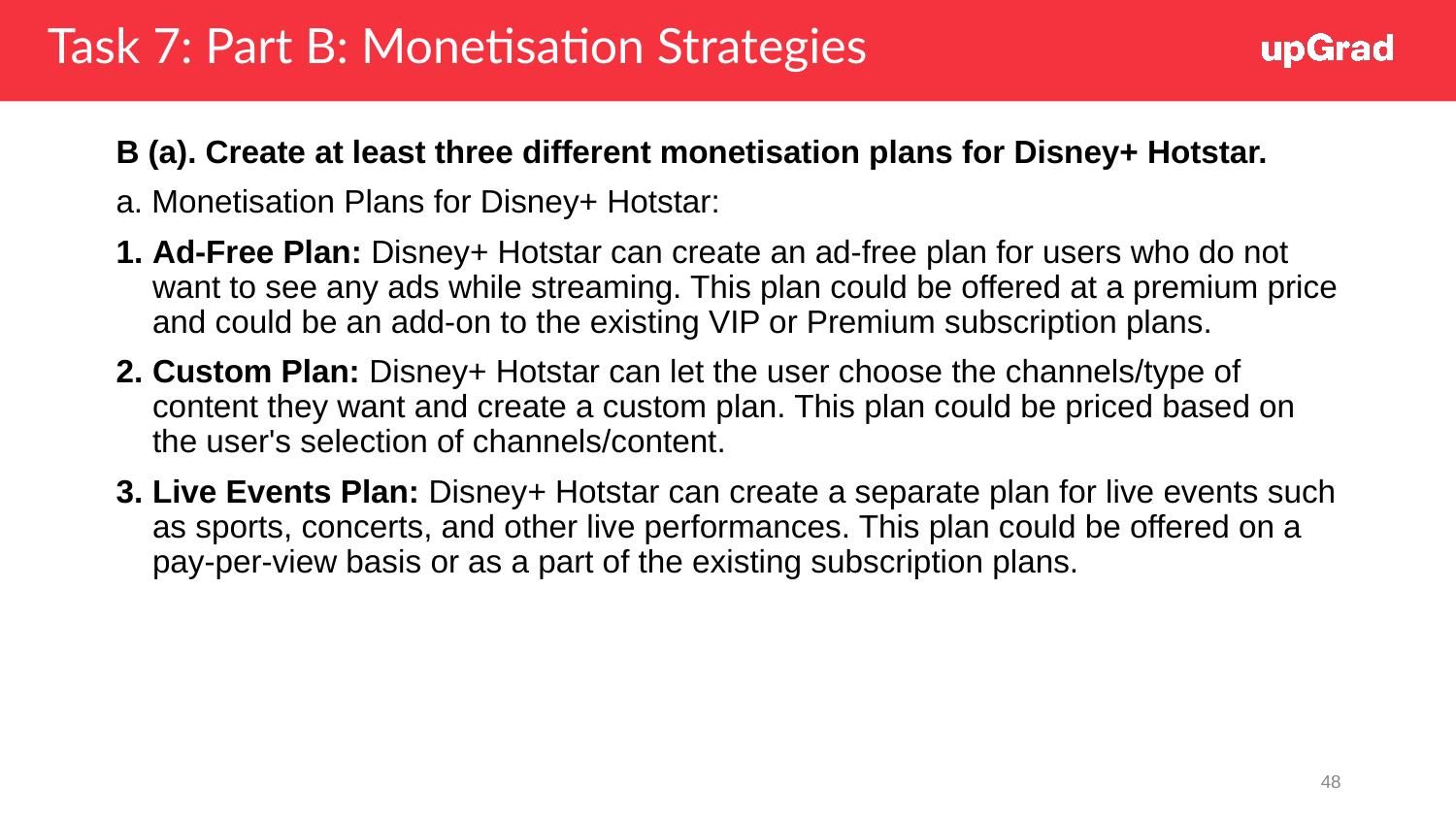

# Task 7: Part B: Monetisation Strategies
B (a). Create at least three different monetisation plans for Disney+ Hotstar.
a. Monetisation Plans for Disney+ Hotstar:
Ad-Free Plan: Disney+ Hotstar can create an ad-free plan for users who do not want to see any ads while streaming. This plan could be offered at a premium price and could be an add-on to the existing VIP or Premium subscription plans.
Custom Plan: Disney+ Hotstar can let the user choose the channels/type of content they want and create a custom plan. This plan could be priced based on the user's selection of channels/content.
Live Events Plan: Disney+ Hotstar can create a separate plan for live events such as sports, concerts, and other live performances. This plan could be offered on a pay-per-view basis or as a part of the existing subscription plans.

48